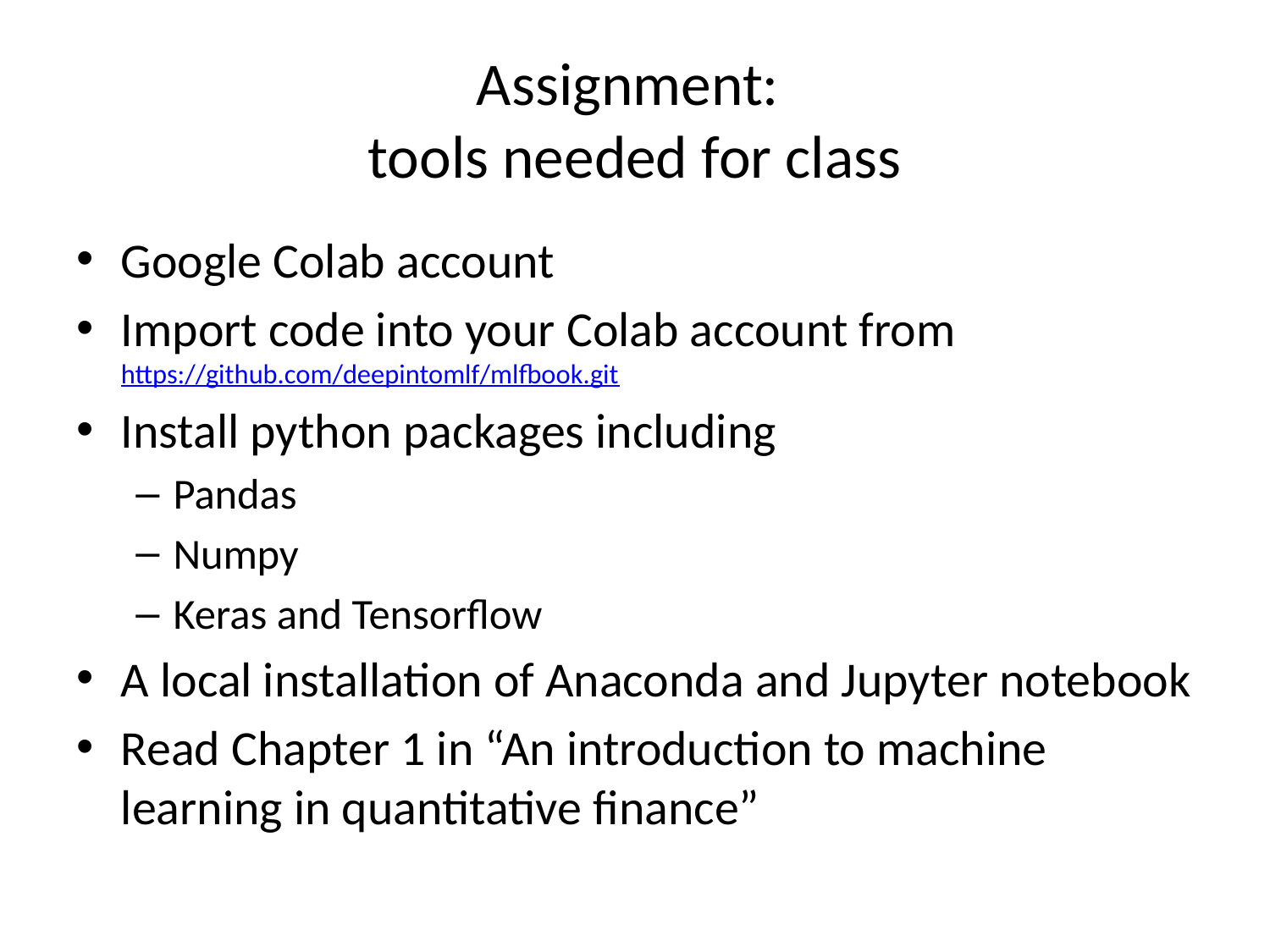

# Assignment: tools needed for class
Google Colab account
Import code into your Colab account from https://github.com/deepintomlf/mlfbook.git
Install python packages including
Pandas
Numpy
Keras and Tensorflow
A local installation of Anaconda and Jupyter notebook
Read Chapter 1 in “An introduction to machine learning in quantitative finance”